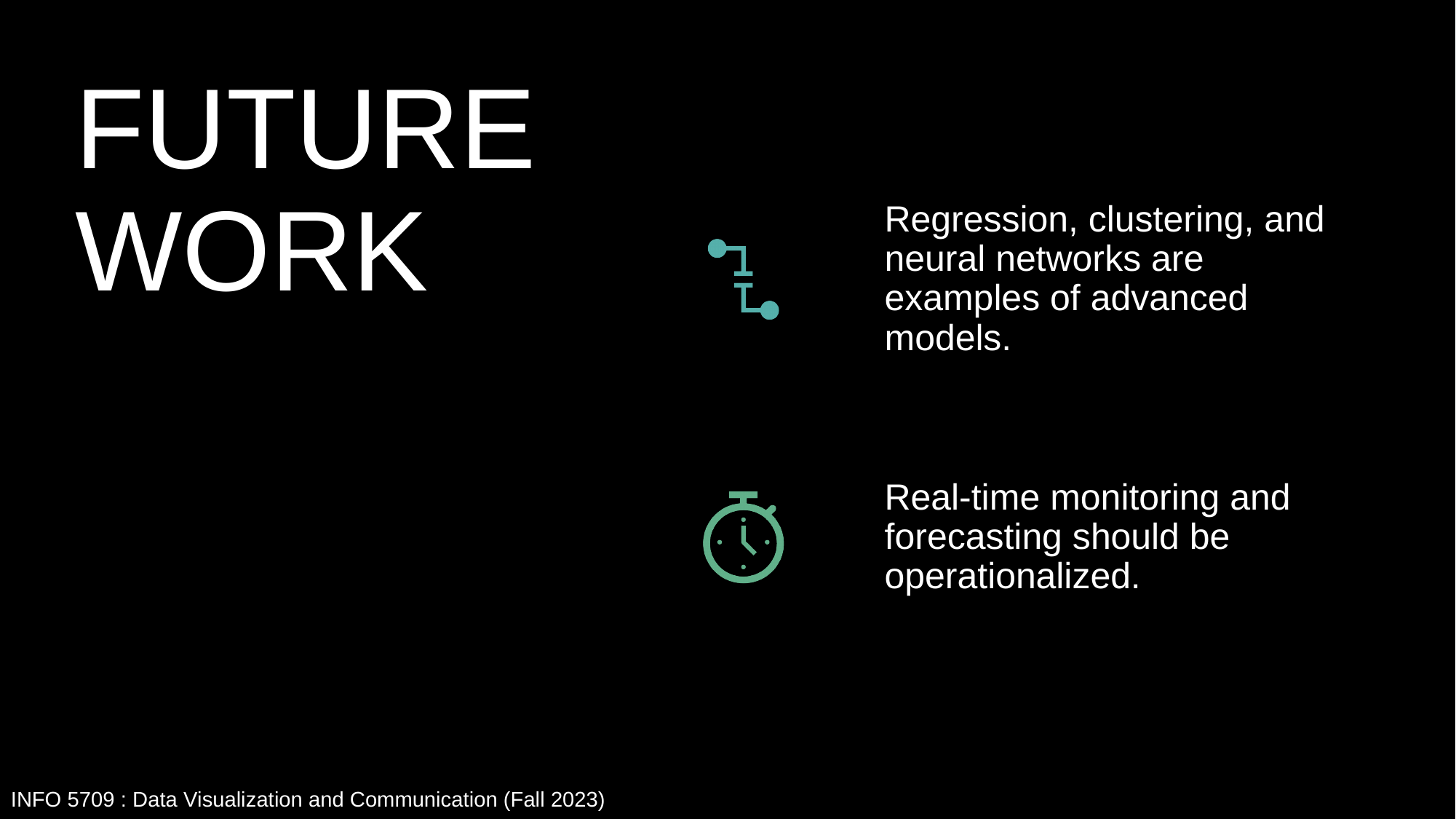

# FUTURE WORK
Regression, clustering, and neural networks are examples of advanced models.
Real-time monitoring and forecasting should be operationalized.
INFO 5709 : Data Visualization and Communication (Fall 2023)